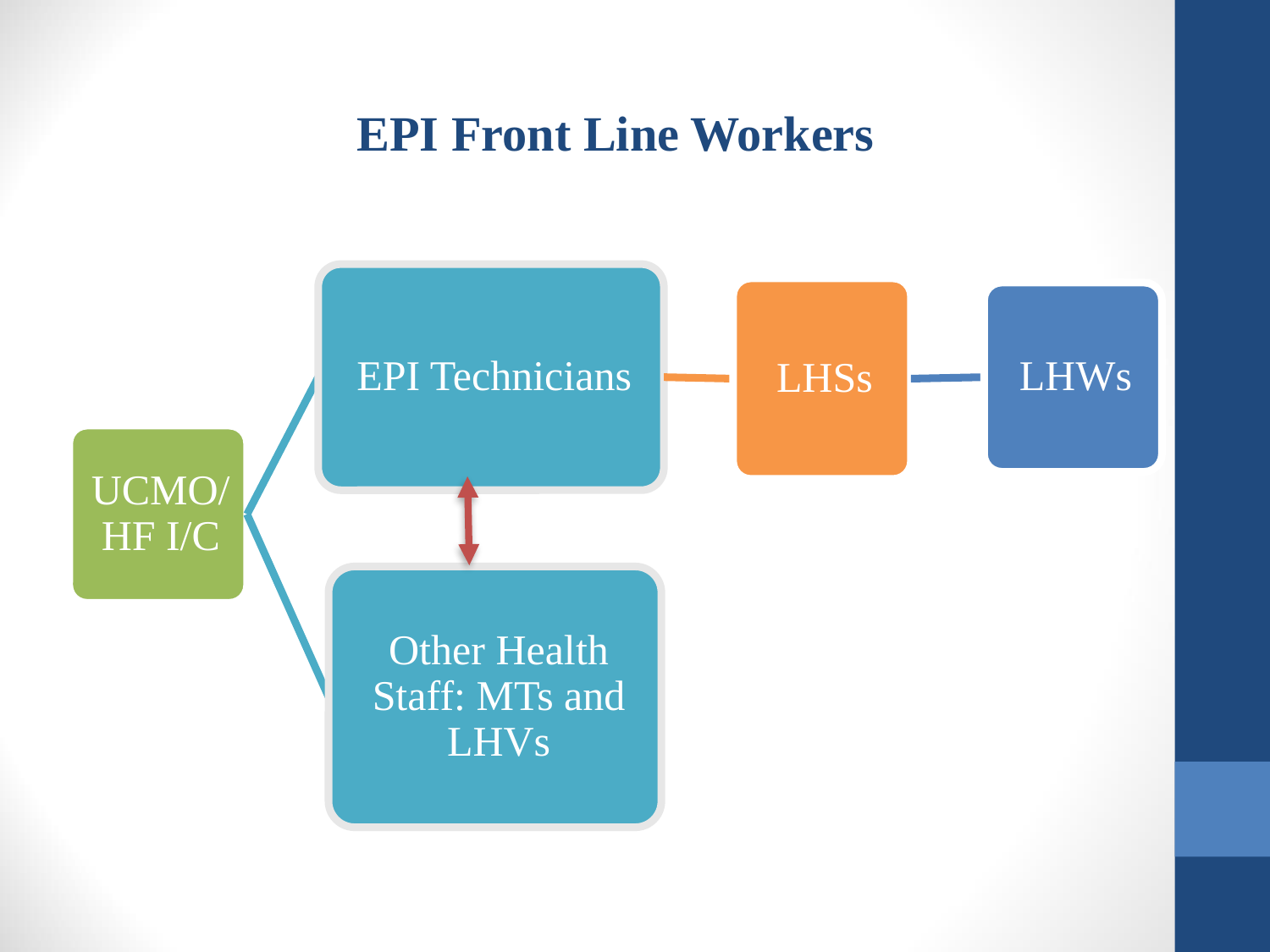

EPI Front Line Workers
UCMO/ HF I/C

EPI Technicians

LHSs

LHWs

Other Health Staff: MTs and LHVs